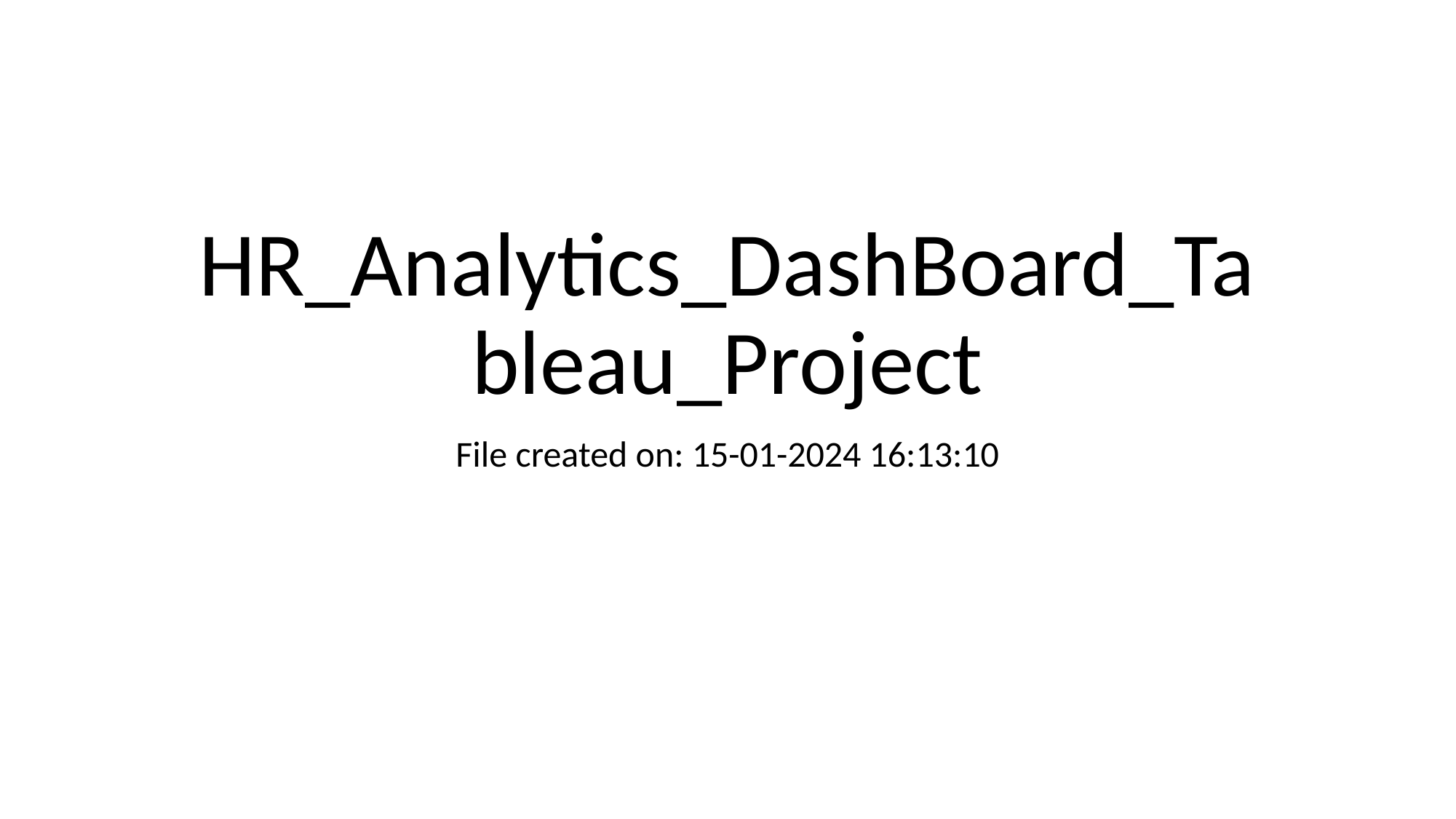

# HR_Analytics_DashBoard_Tableau_Project
File created on: 15-01-2024 16:13:10